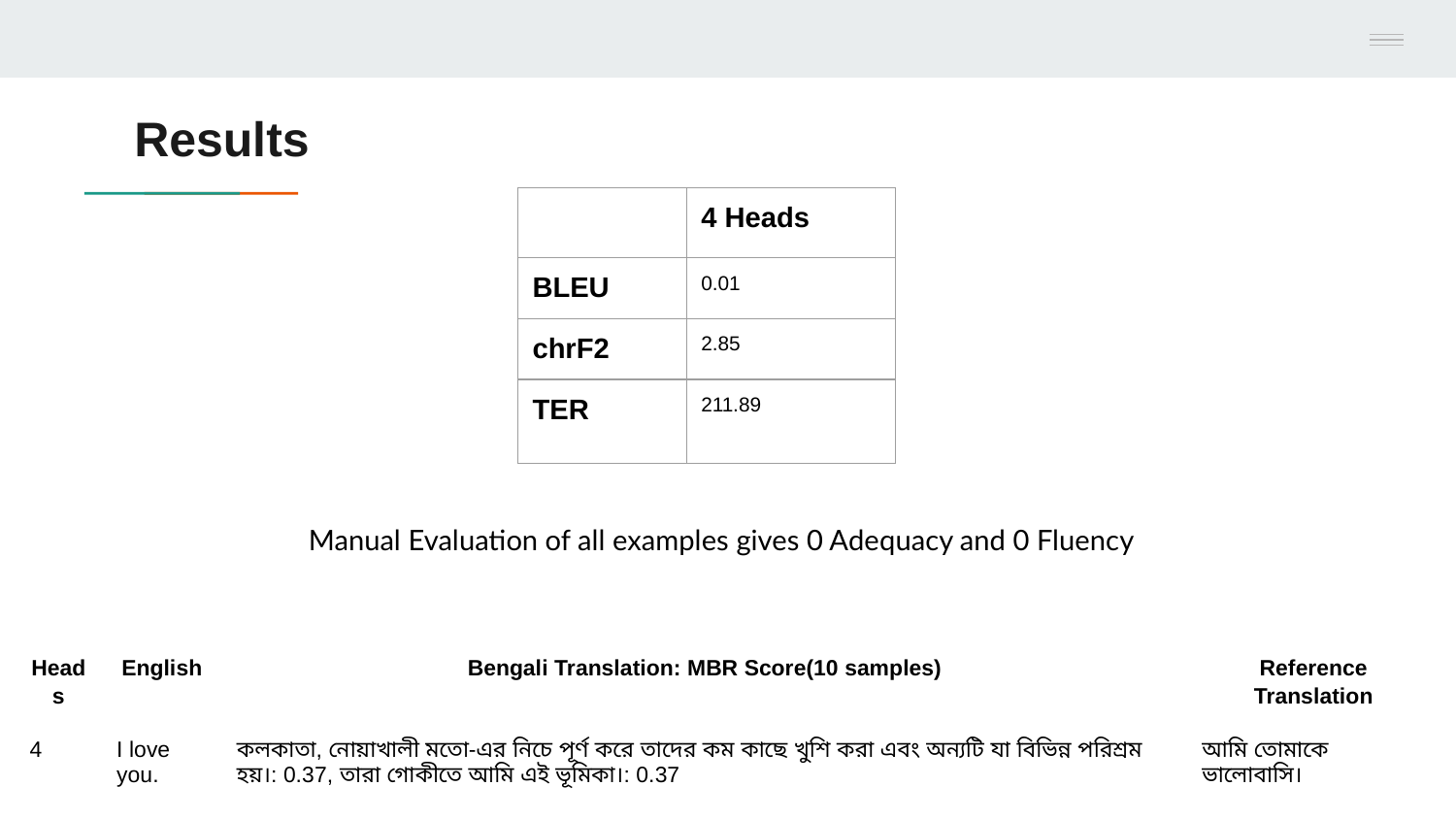

# Results
|  | 4 Heads |
| --- | --- |
| BLEU | 0.01 |
| chrF2 | 2.85 |
| TER | 211.89 |
Manual Evaluation of all examples gives 0 Adequacy and 0 Fluency
| Heads | English | Bengali Translation: MBR Score(10 samples) | Reference Translation |
| --- | --- | --- | --- |
| 4 | I love you. | কলকাতা, নোয়াখালী মতো-এর নিচে পূর্ণ করে তাদের কম কাছে খুশি করা এবং অন্যটি যা বিভিন্ন পরিশ্রম হয়।: 0.37, তারা গোকীতে আমি এই ভূমিকা।: 0.37 | আমি তোমাকে ভালোবাসি। |